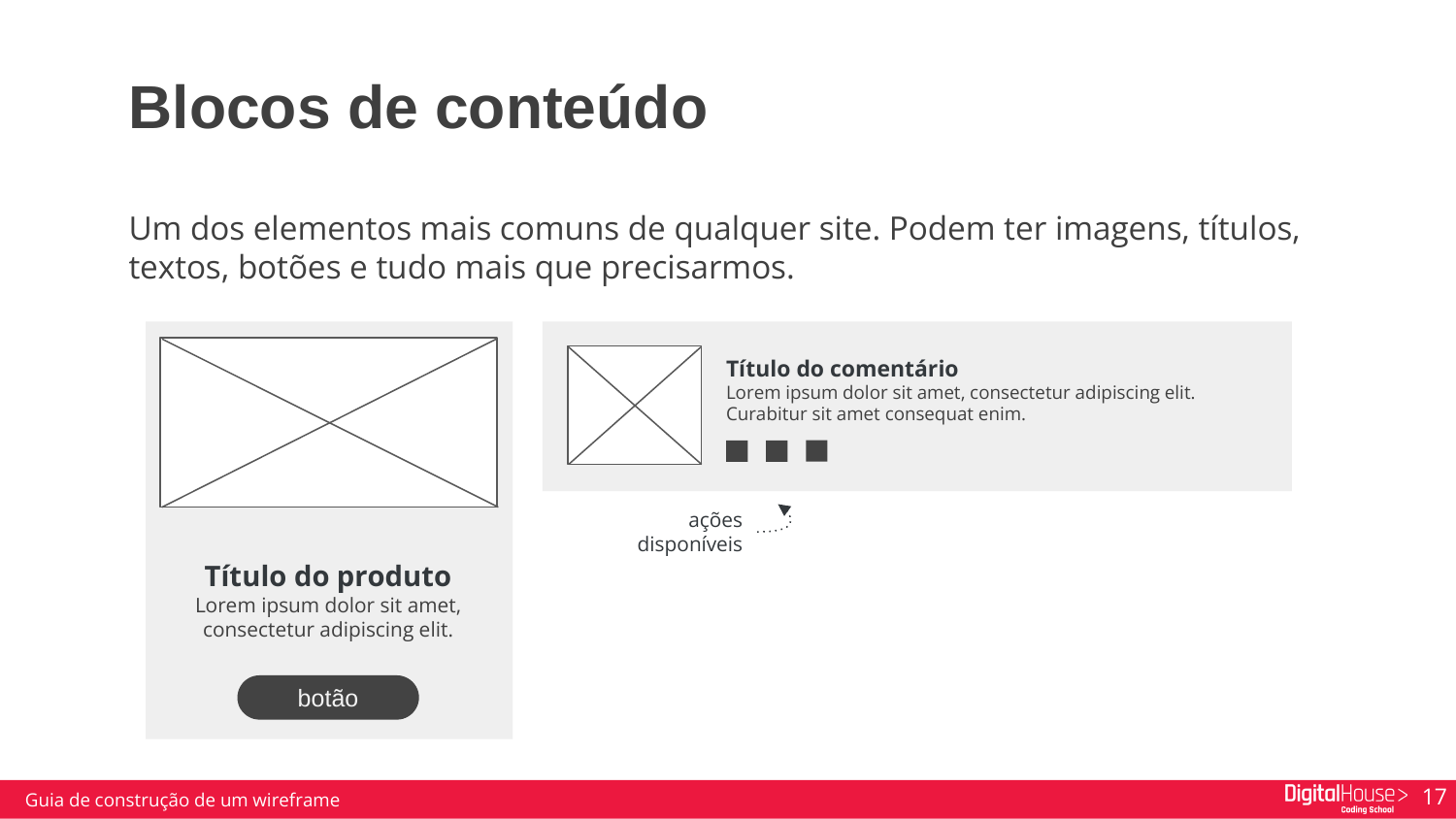

Blocos de conteúdo
Um dos elementos mais comuns de qualquer site. Podem ter imagens, títulos, textos, botões e tudo mais que precisarmos.

Título do comentário
Lorem ipsum dolor sit amet, consectetur adipiscing elit. Curabitur sit amet consequat enim.

ações
 disponíveis
Título do produto
Lorem ipsum dolor sit amet, consectetur adipiscing elit.
botão
Guia de construção de um wireframe